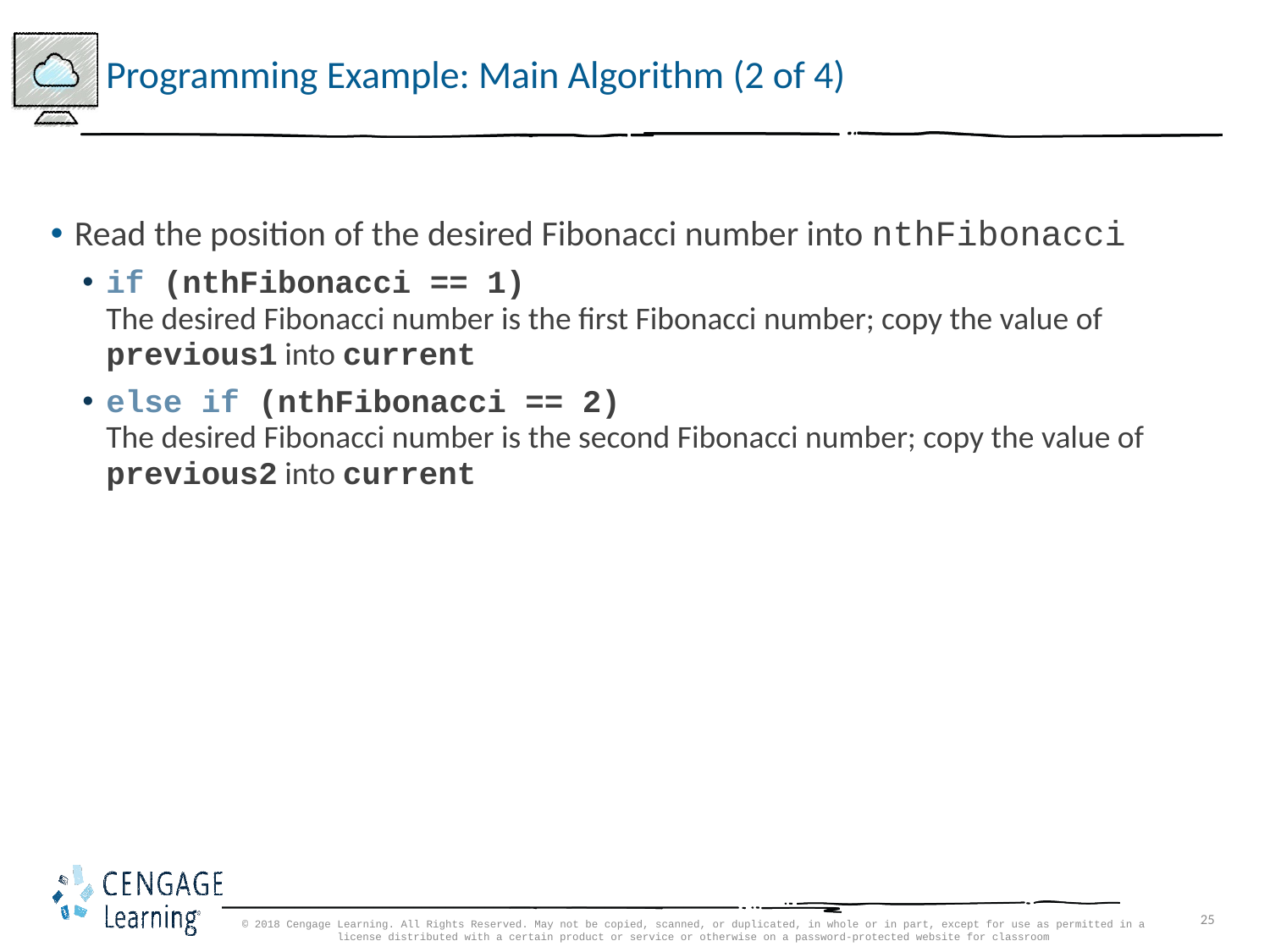

# Programming Example: Main Algorithm (2 of 4)
Read the position of the desired Fibonacci number into nthFibonacci
if (nthFibonacci == 1)
The desired Fibonacci number is the first Fibonacci number; copy the value of previous1 into current
else if (nthFibonacci == 2)
The desired Fibonacci number is the second Fibonacci number; copy the value of previous2 into current
© 2018 Cengage Learning. All Rights Reserved. May not be copied, scanned, or duplicated, in whole or in part, except for use as permitted in a license distributed with a certain product or service or otherwise on a password-protected website for classroom